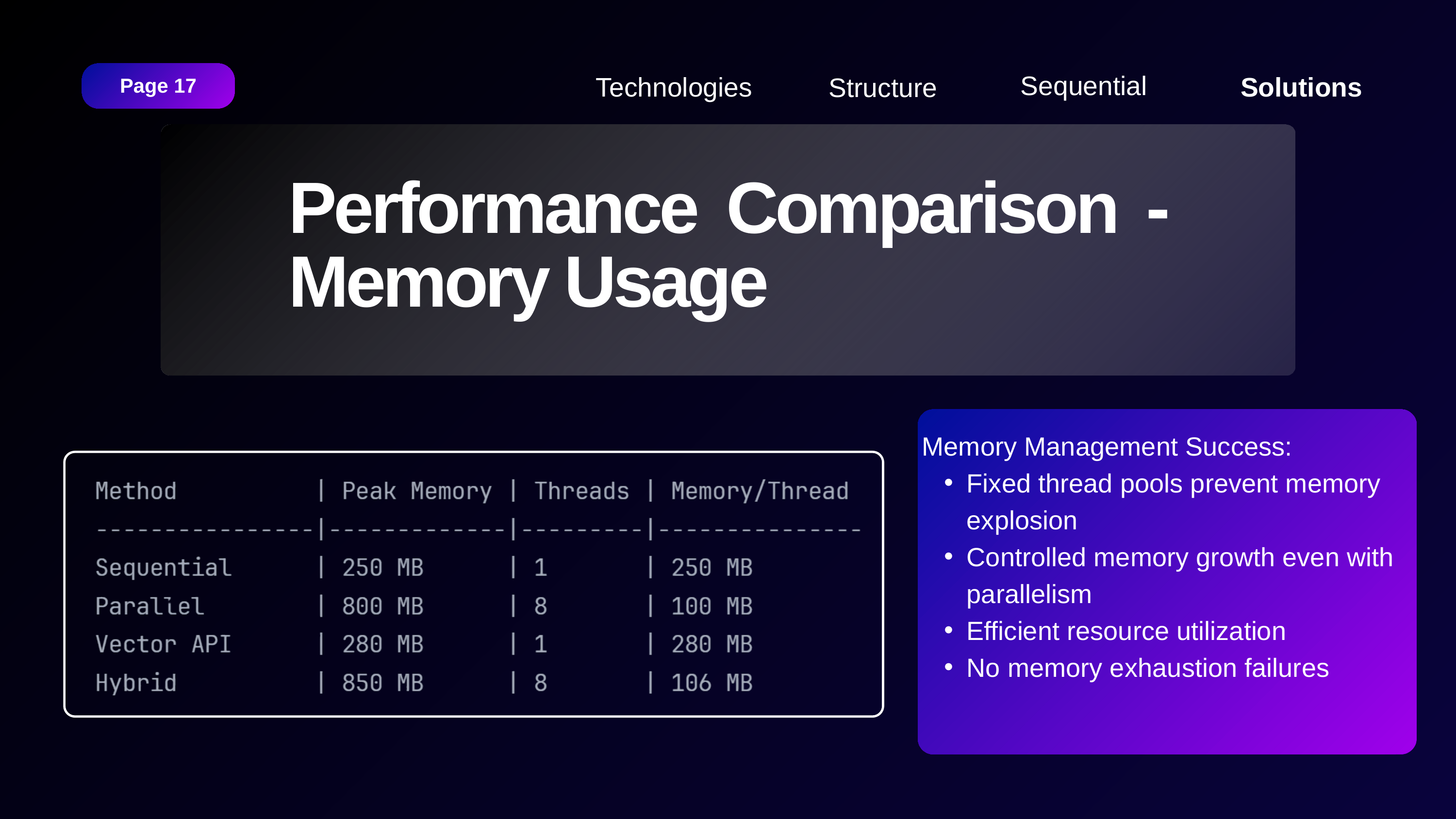

Sequential

Technologies
Solutions
Structure
Page 17

Performance Comparison - Memory Usage

Memory Management Success:
Fixed thread pools prevent memory explosion
Controlled memory growth even with parallelism
Efficient resource utilization
No memory exhaustion failures